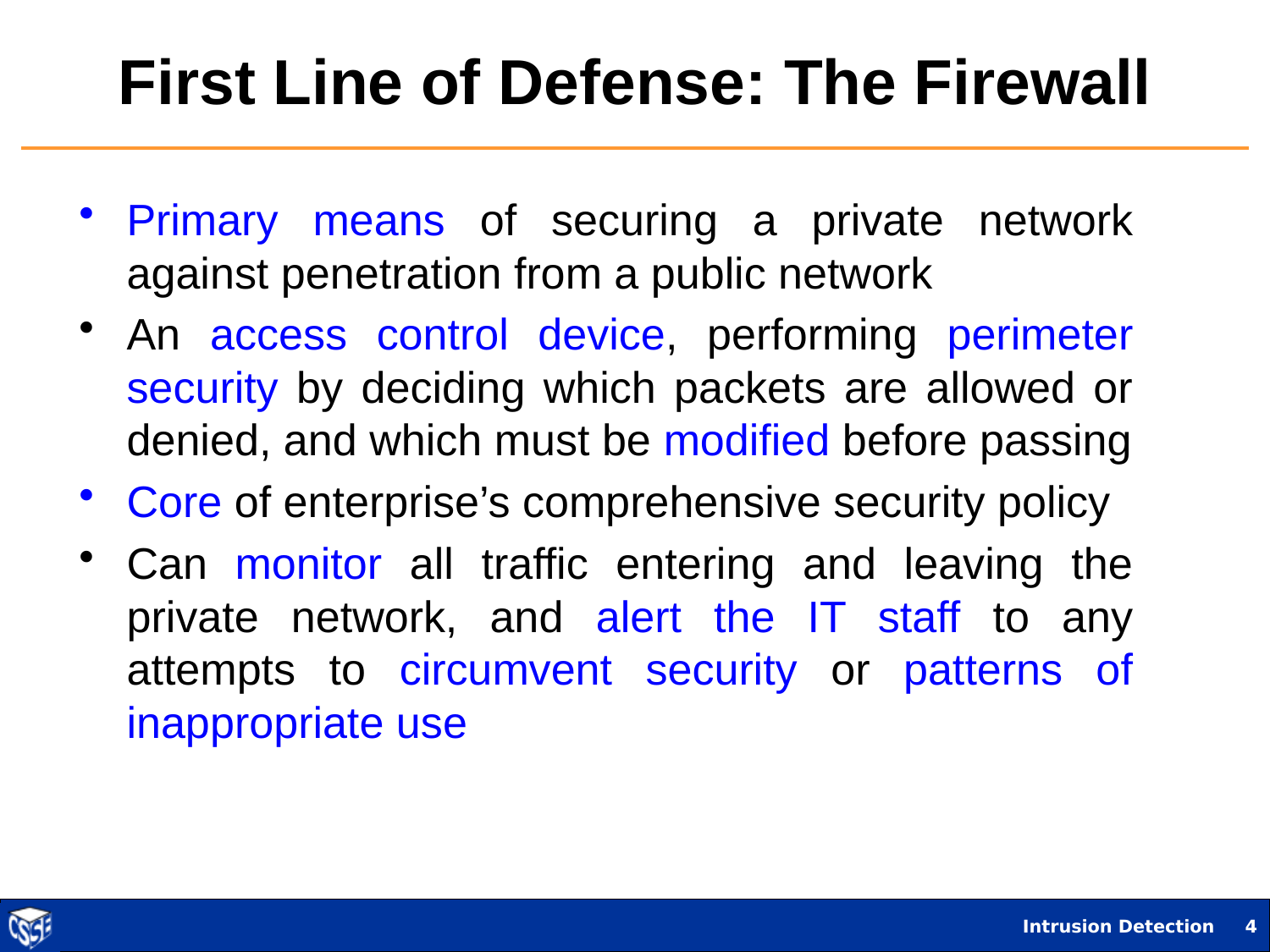

# First Line of Defense: The Firewall
Primary means of securing a private network against penetration from a public network
An access control device, performing perimeter security by deciding which packets are allowed or denied, and which must be modified before passing
Core of enterprise’s comprehensive security policy
Can monitor all traffic entering and leaving the private network, and alert the IT staff to any attempts to circumvent security or patterns of inappropriate use